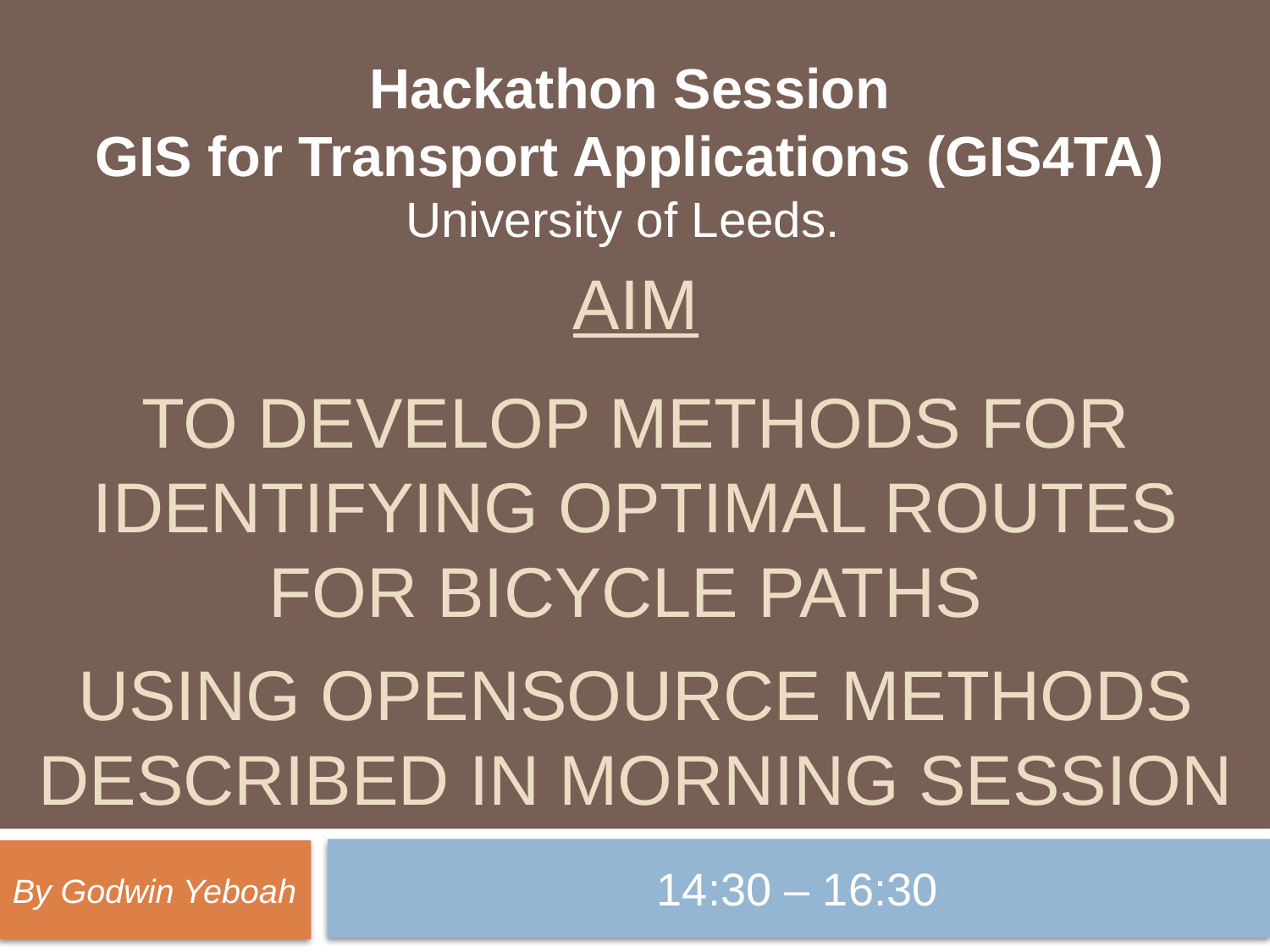

Hackathon Session
GIS for Transport Applications (GIS4TA)
University of Leeds.
AIM

 to develop methods for  identifying optimal routes for bicycle paths

using OPENSOURCE methods described in morning session
14:30 – 16:30
By Godwin Yeboah